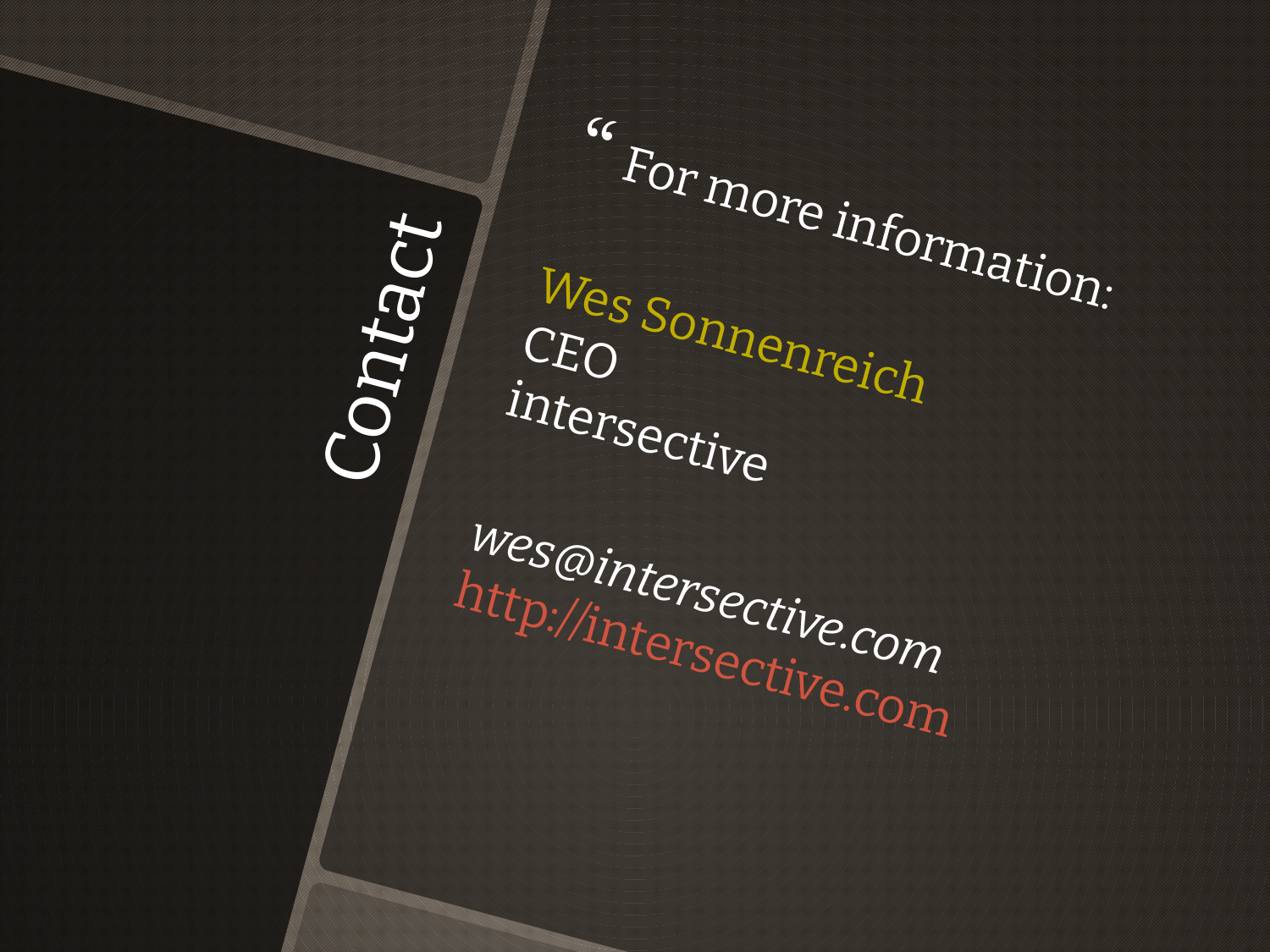

For more information:
Wes Sonnenreich
CEO
intersective
wes@intersective.com
http://intersective.com

# Contact